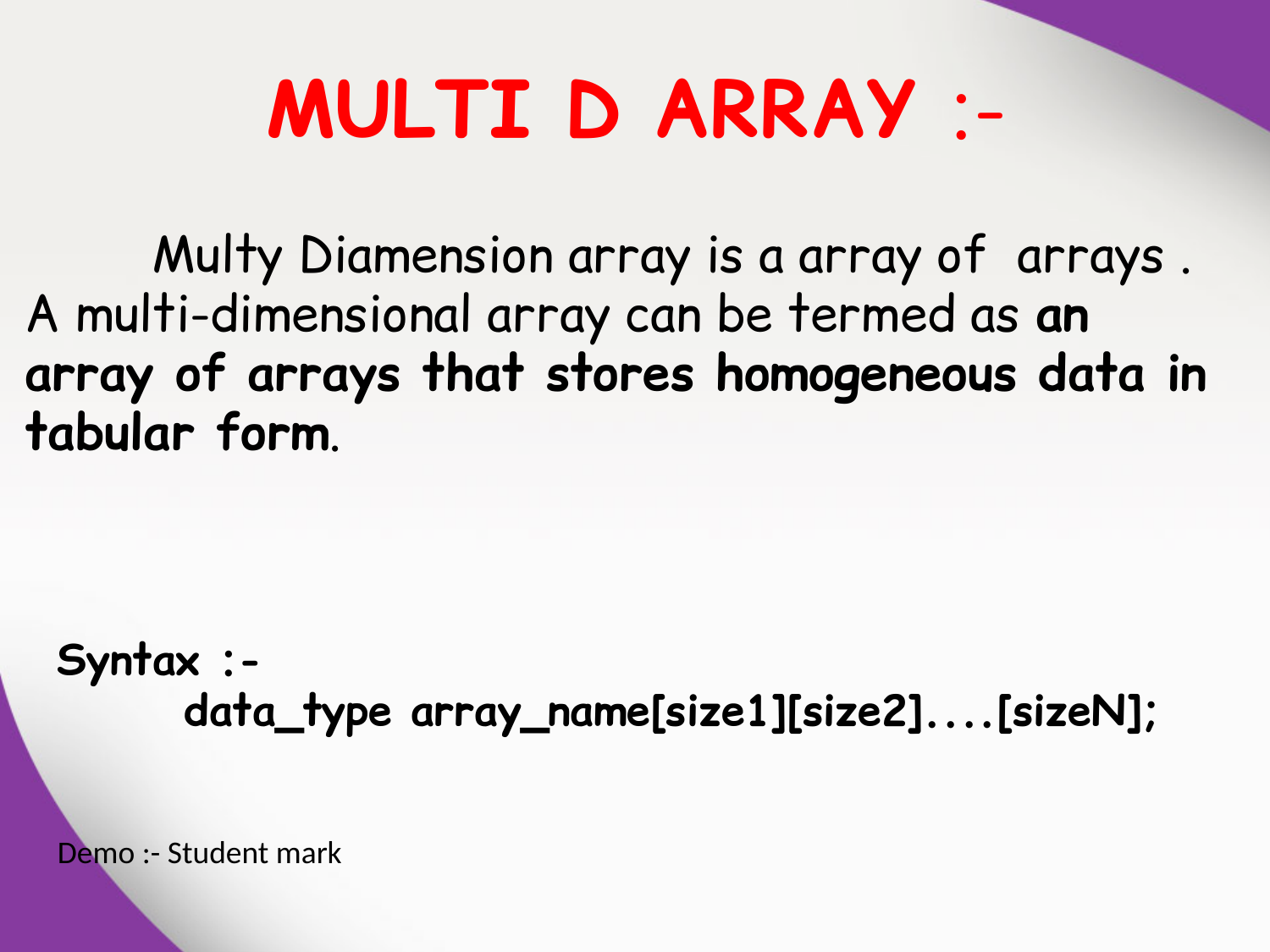

# MULTI D ARRAY :-
	Multy Diamension array is a array of  arrays .
A multi-dimensional array can be termed as an array of arrays that stores homogeneous data in tabular form.
Syntax :-
	data_type array_name[size1][size2]....[sizeN];
Demo :- Student mark